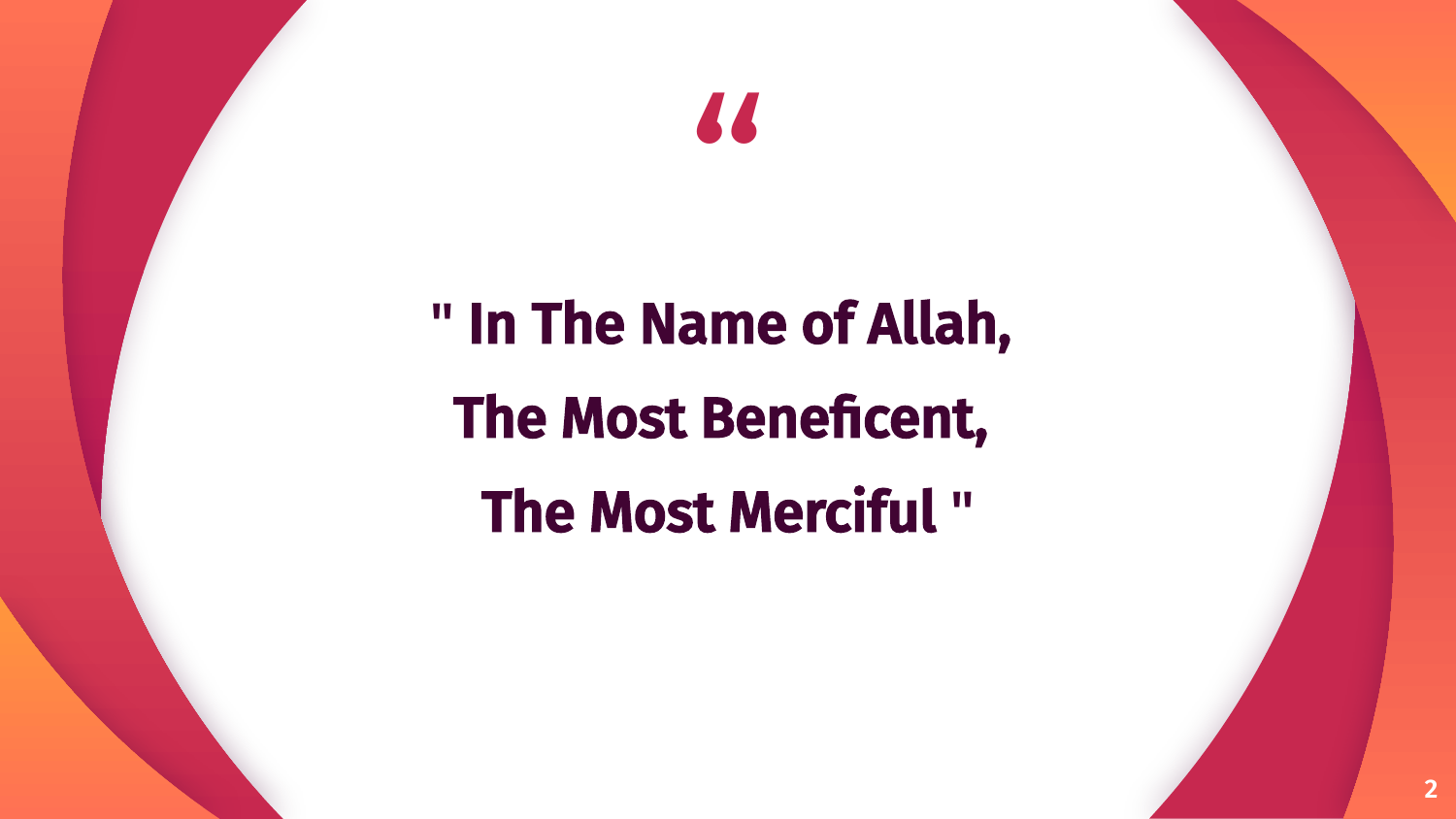

" In The Name of Allah,
The Most Beneficent,
The Most Merciful "
2